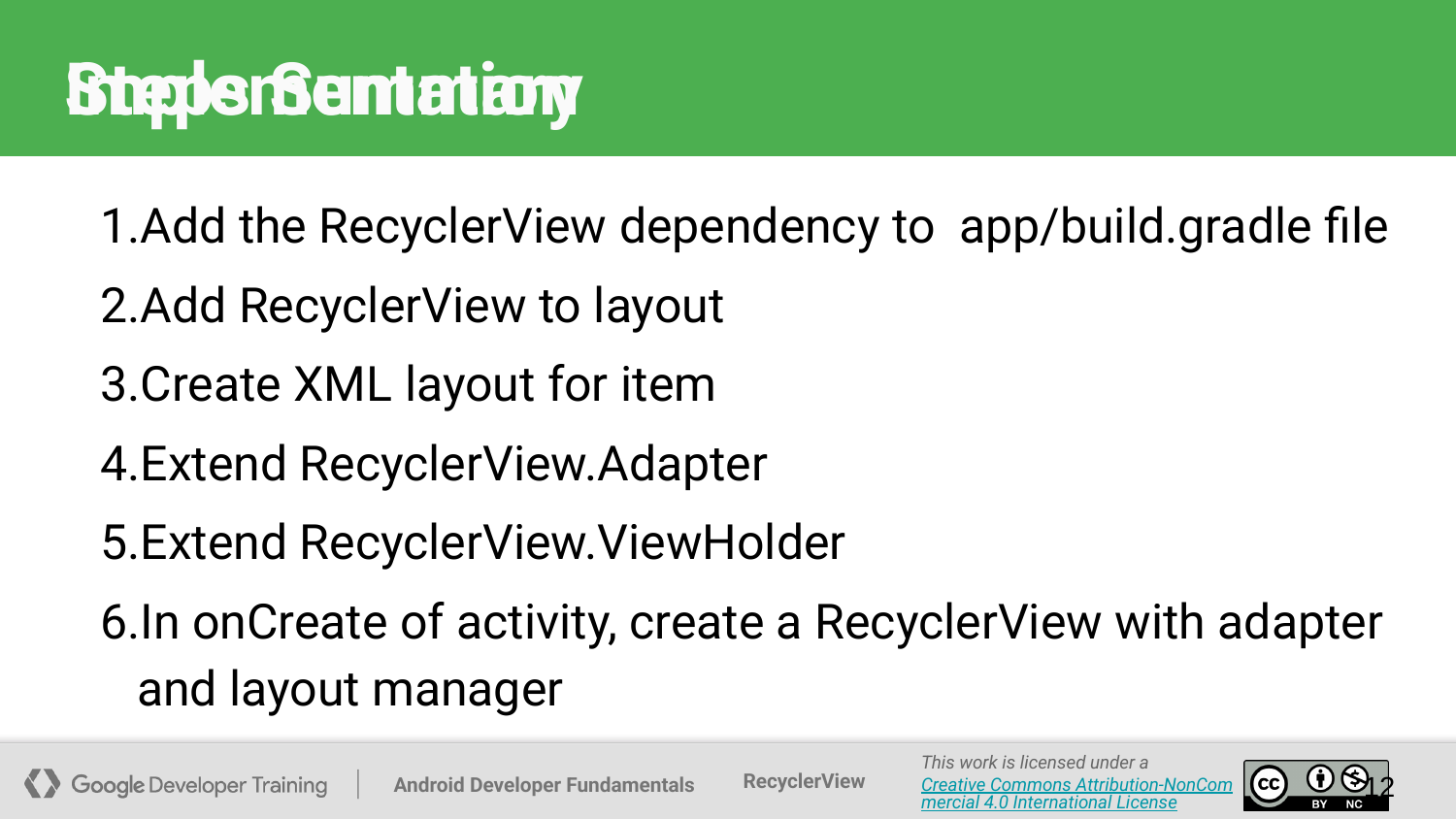

Implementation

# Steps Summary
Add the RecyclerView dependency to  app/build.gradle file
Add RecyclerView to layout
Create XML layout for item
Extend RecyclerView.Adapter
Extend RecyclerView.ViewHolder
In onCreate of activity, create a RecyclerView with adapter and layout manager
12